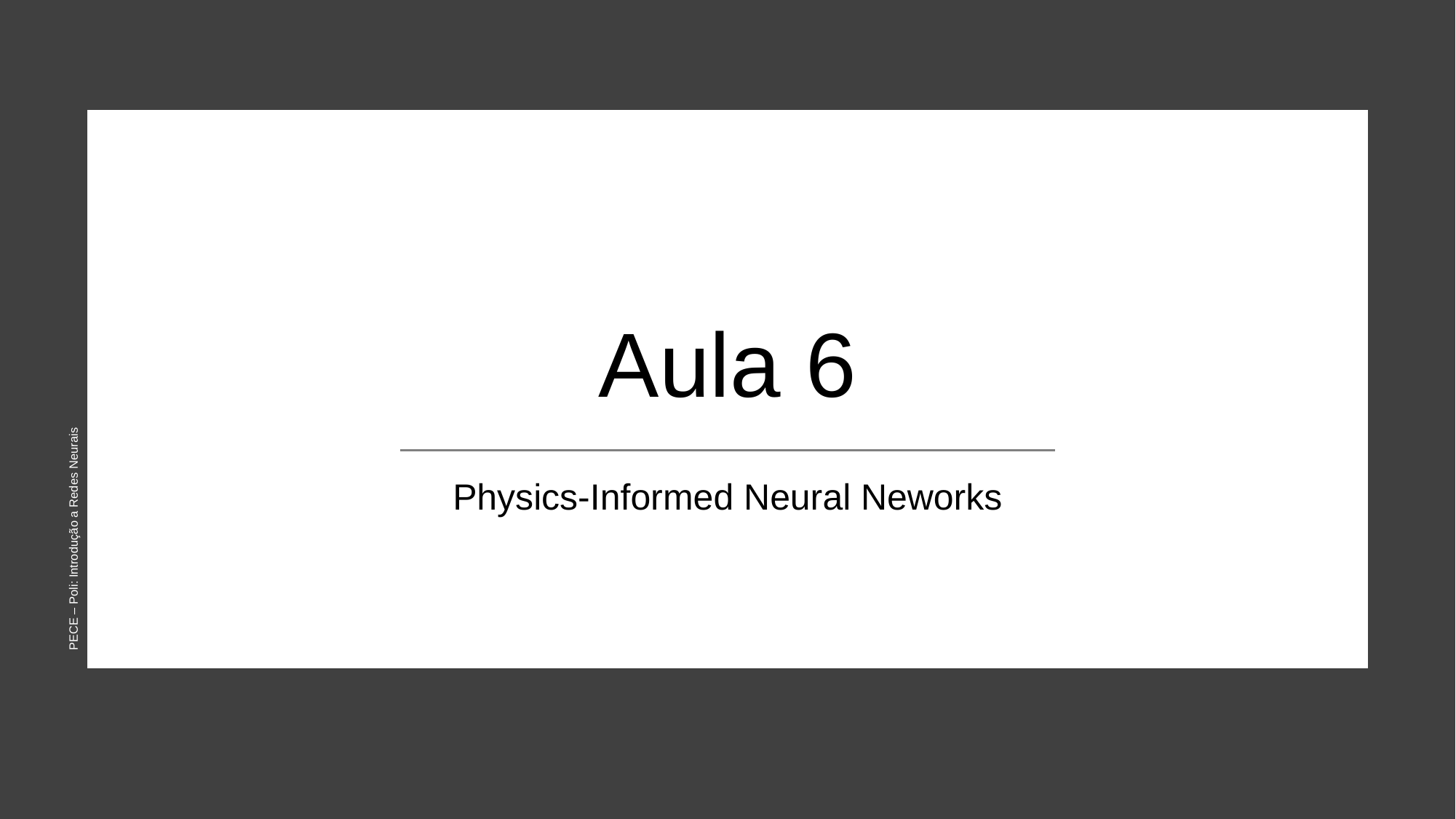

# Aula 6
PECE – Poli: Introdução a Redes Neurais
Physics-Informed Neural Neworks